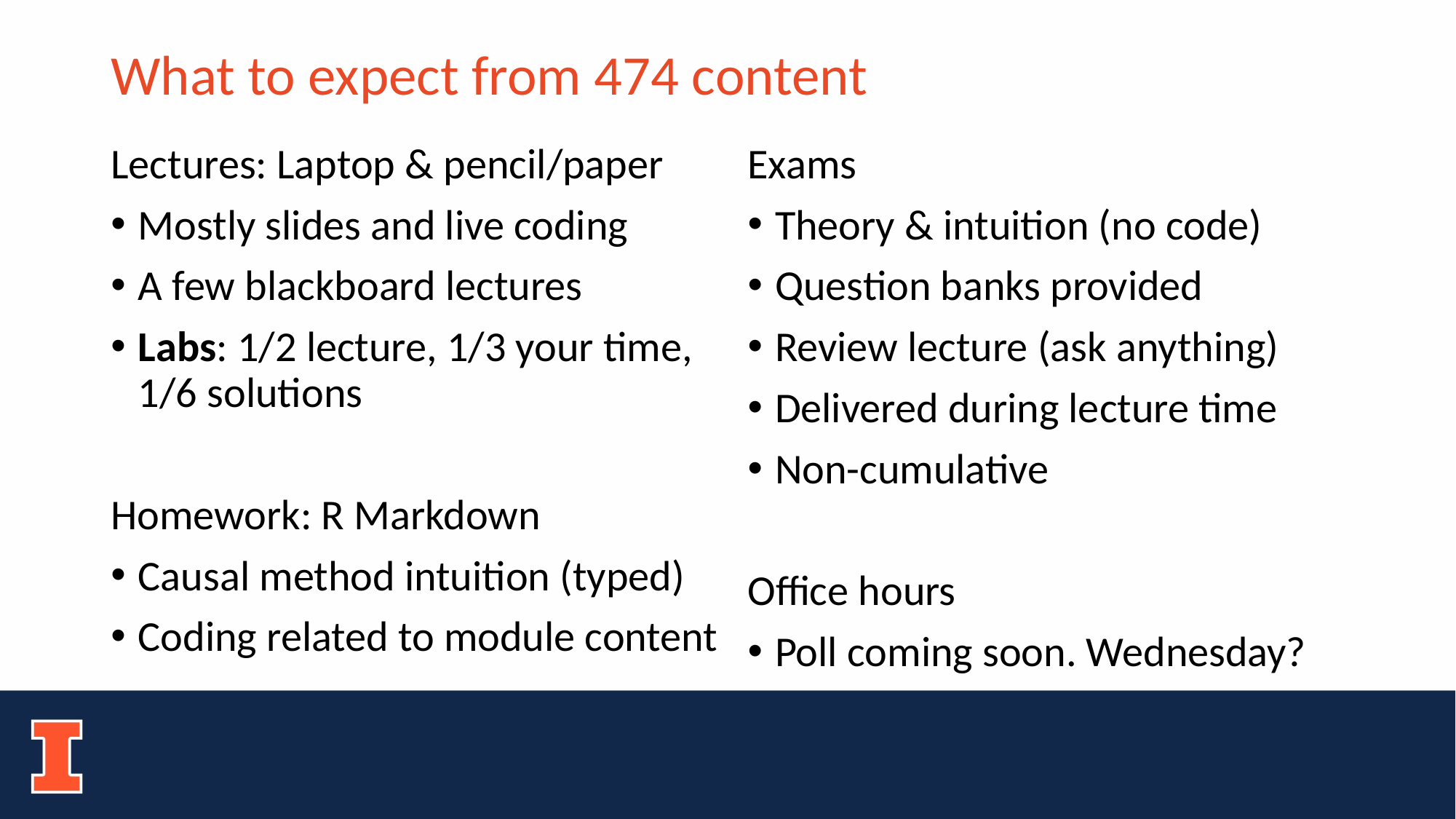

# What to expect from 474 content
Lectures: Laptop & pencil/paper
Mostly slides and live coding
A few blackboard lectures
Labs: 1/2 lecture, 1/3 your time, 1/6 solutions

Homework: R Markdown
Causal method intuition (typed)
Coding related to module content
Exams
Theory & intuition (no code)
Question banks provided
Review lecture (ask anything)
Delivered during lecture time
Non-cumulative

Office hours
Poll coming soon. Wednesday?